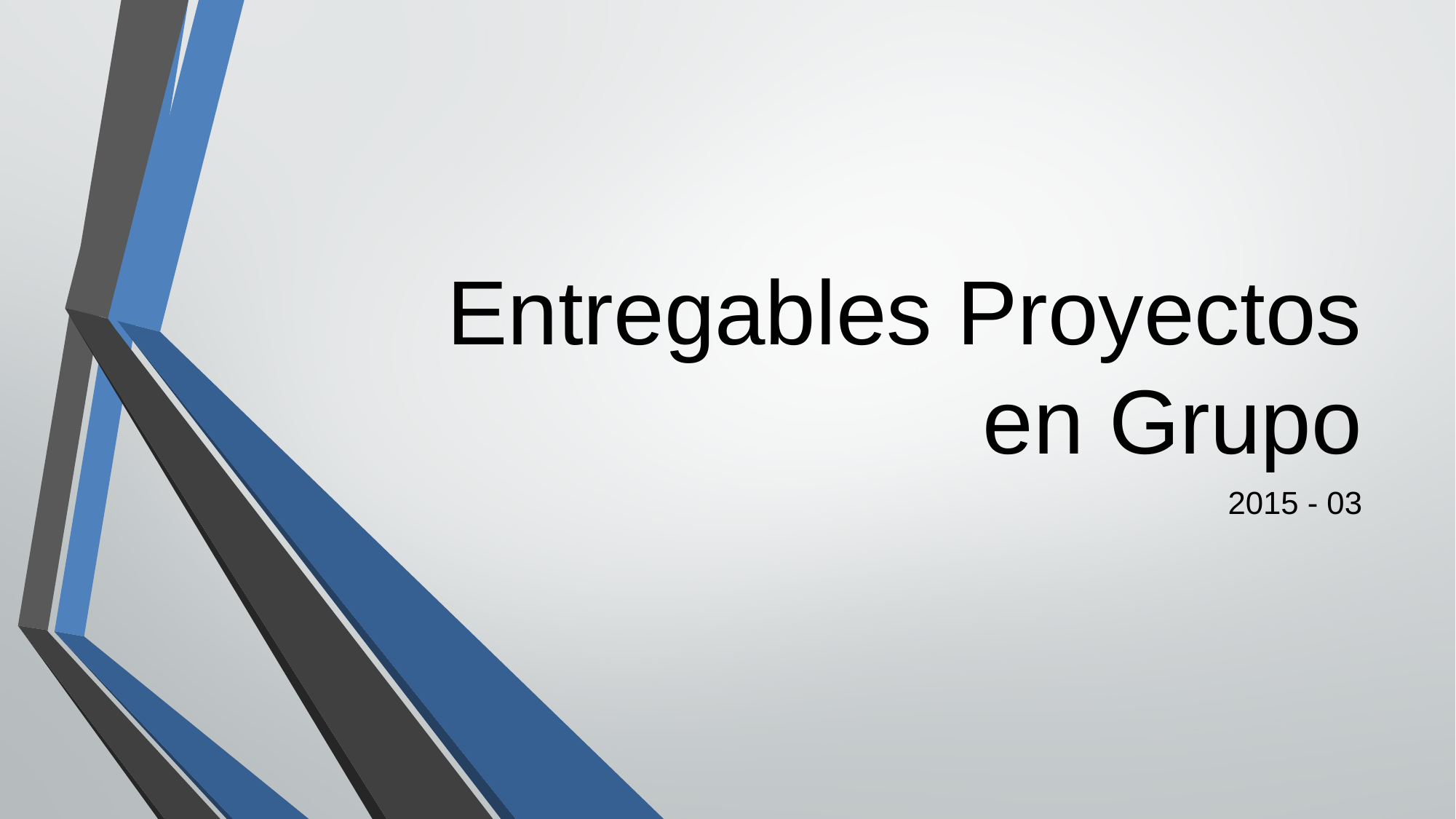

Entregables Proyectos en Grupo
2015 - 03